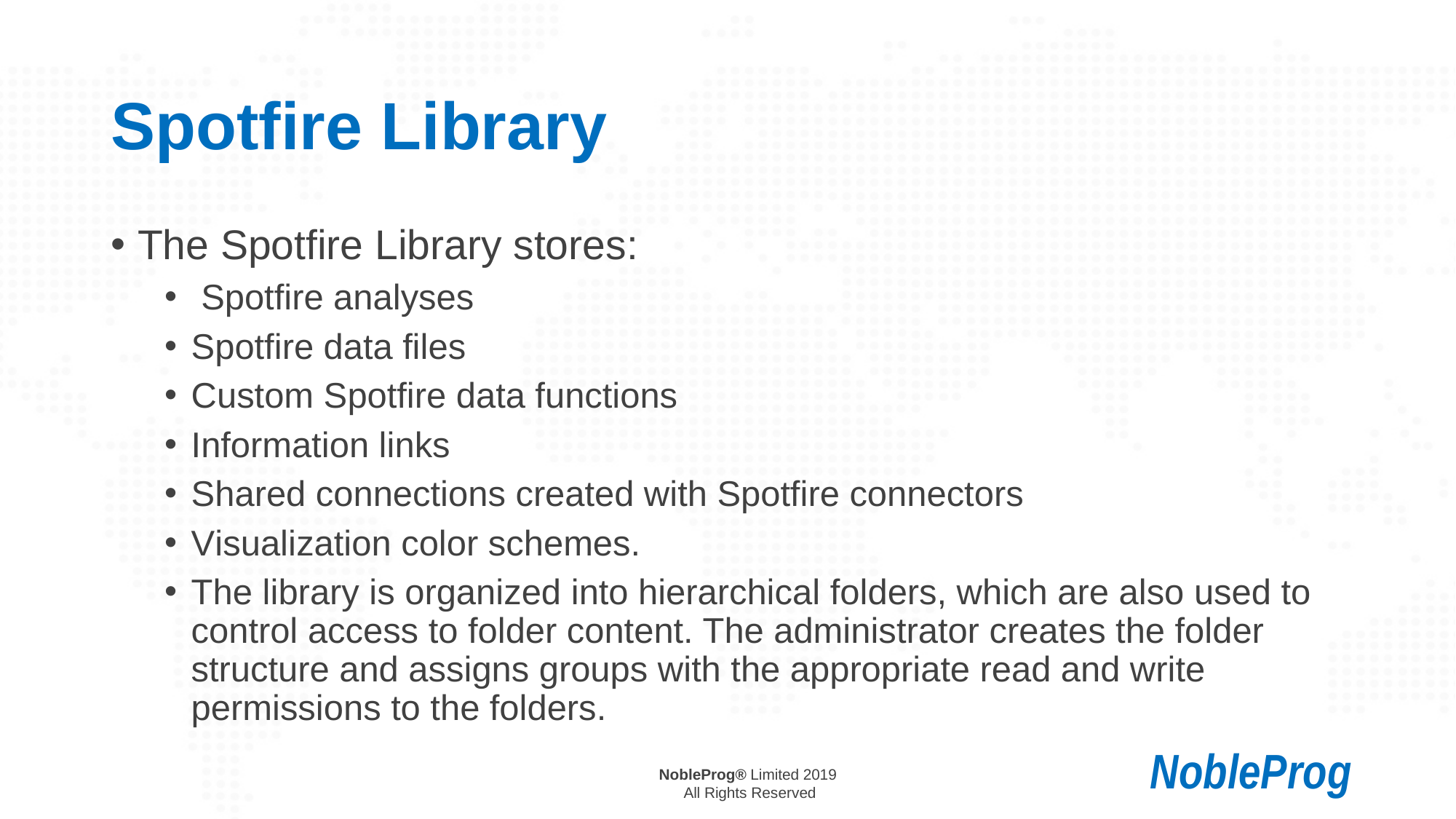

# Spotfire Library
The Spotfire Library stores:
 Spotfire analyses
Spotfire data files
Custom Spotfire data functions
Information links
Shared connections created with Spotfire connectors
Visualization color schemes.
The library is organized into hierarchical folders, which are also used to control access to folder content. The administrator creates the folder structure and assigns groups with the appropriate read and write permissions to the folders.